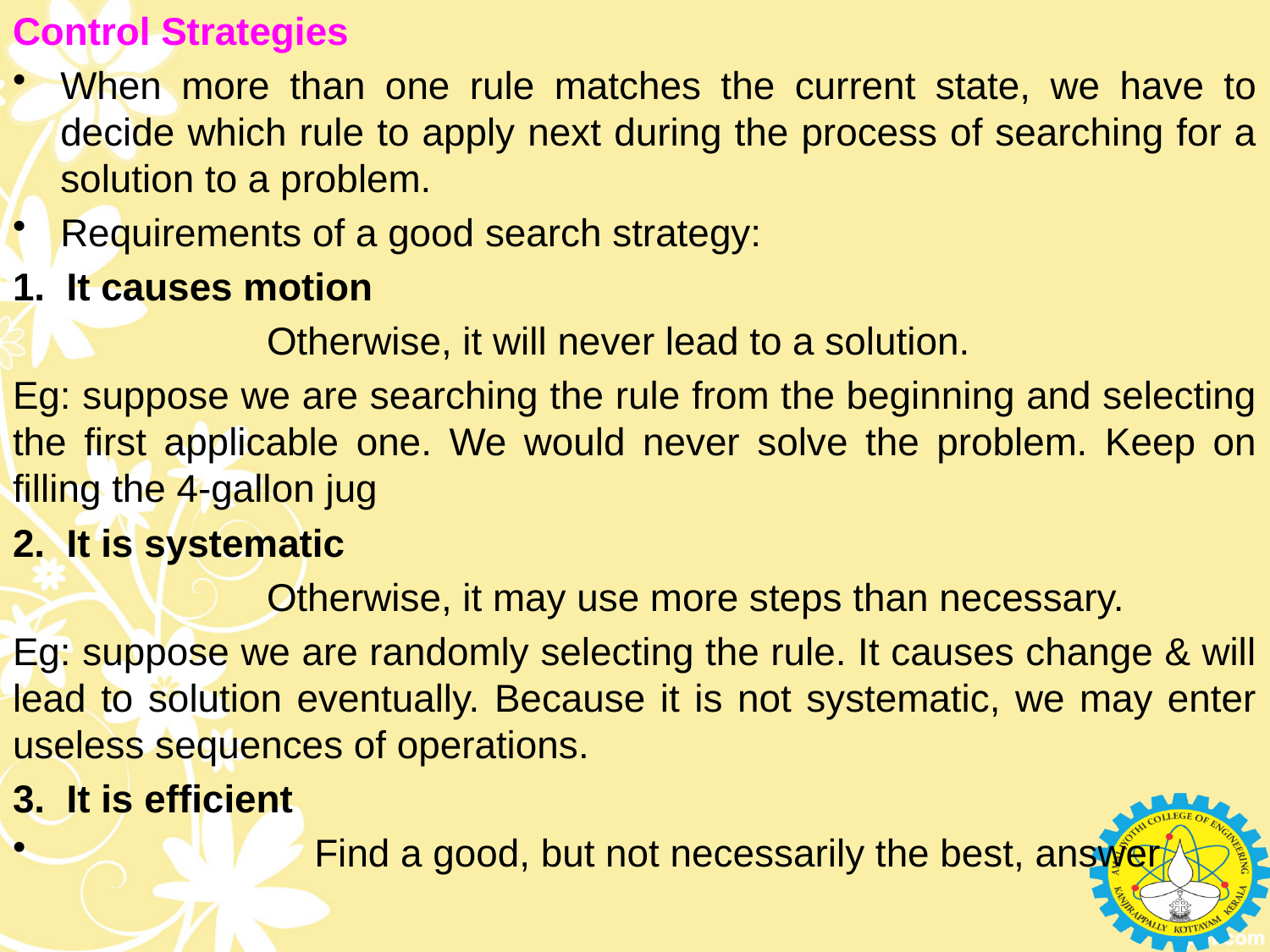

Control Strategies
When more than one rule matches the current state, we have to decide which rule to apply next during the process of searching for a solution to a problem.
Requirements of a good search strategy:
1.  It causes motion
		Otherwise, it will never lead to a solution.
Eg: suppose we are searching the rule from the beginning and selecting the first applicable one. We would never solve the problem. Keep on filling the 4-gallon jug
2.  It is systematic
		Otherwise, it may use more steps than necessary.
Eg: suppose we are randomly selecting the rule. It causes change & will lead to solution eventually. Because it is not systematic, we may enter useless sequences of operations.
3.  It is efficient
		Find a good, but not necessarily the best, answer